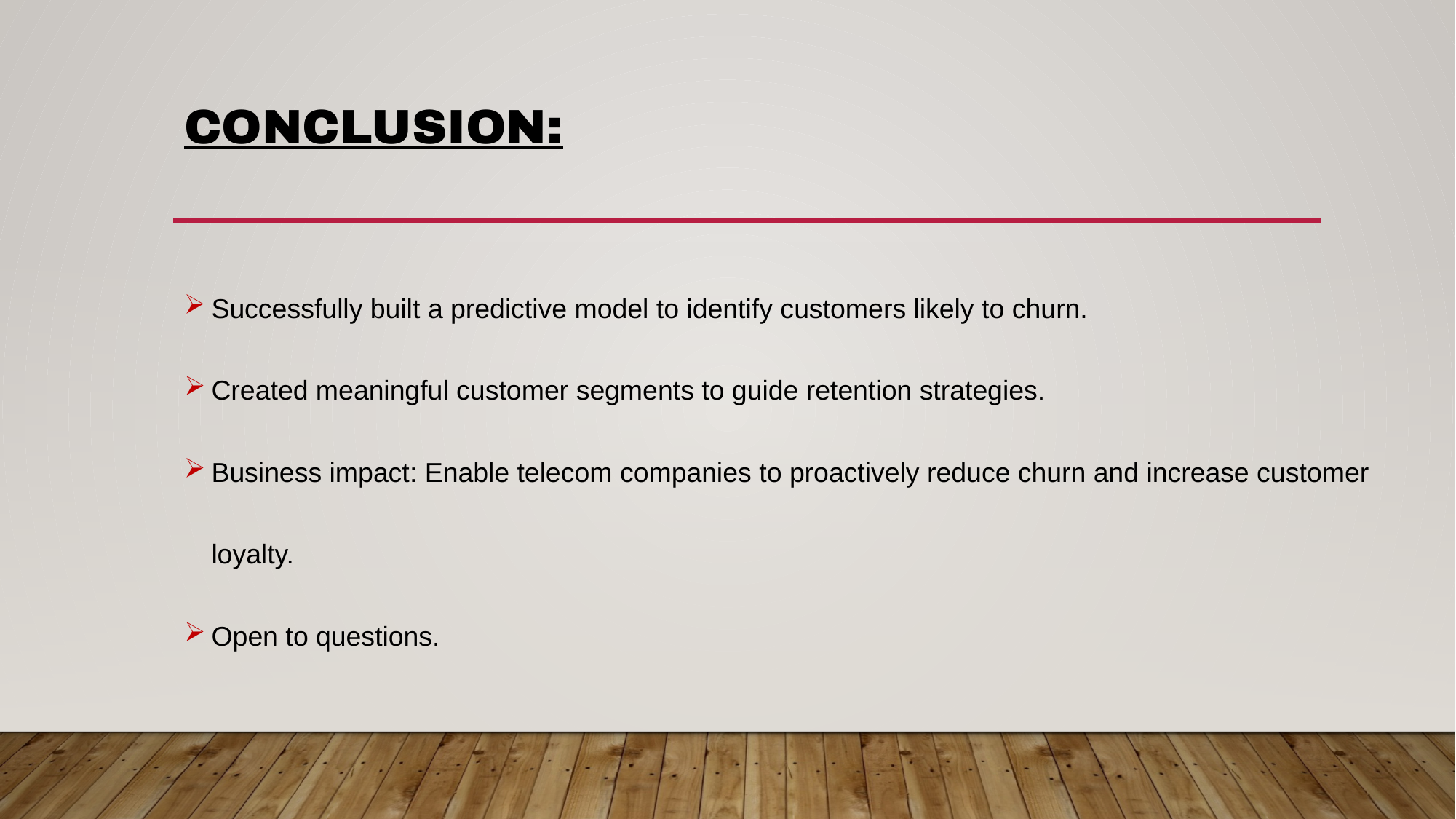

# Conclusion:
Successfully built a predictive model to identify customers likely to churn.
Created meaningful customer segments to guide retention strategies.
Business impact: Enable telecom companies to proactively reduce churn and increase customer loyalty.
Open to questions.